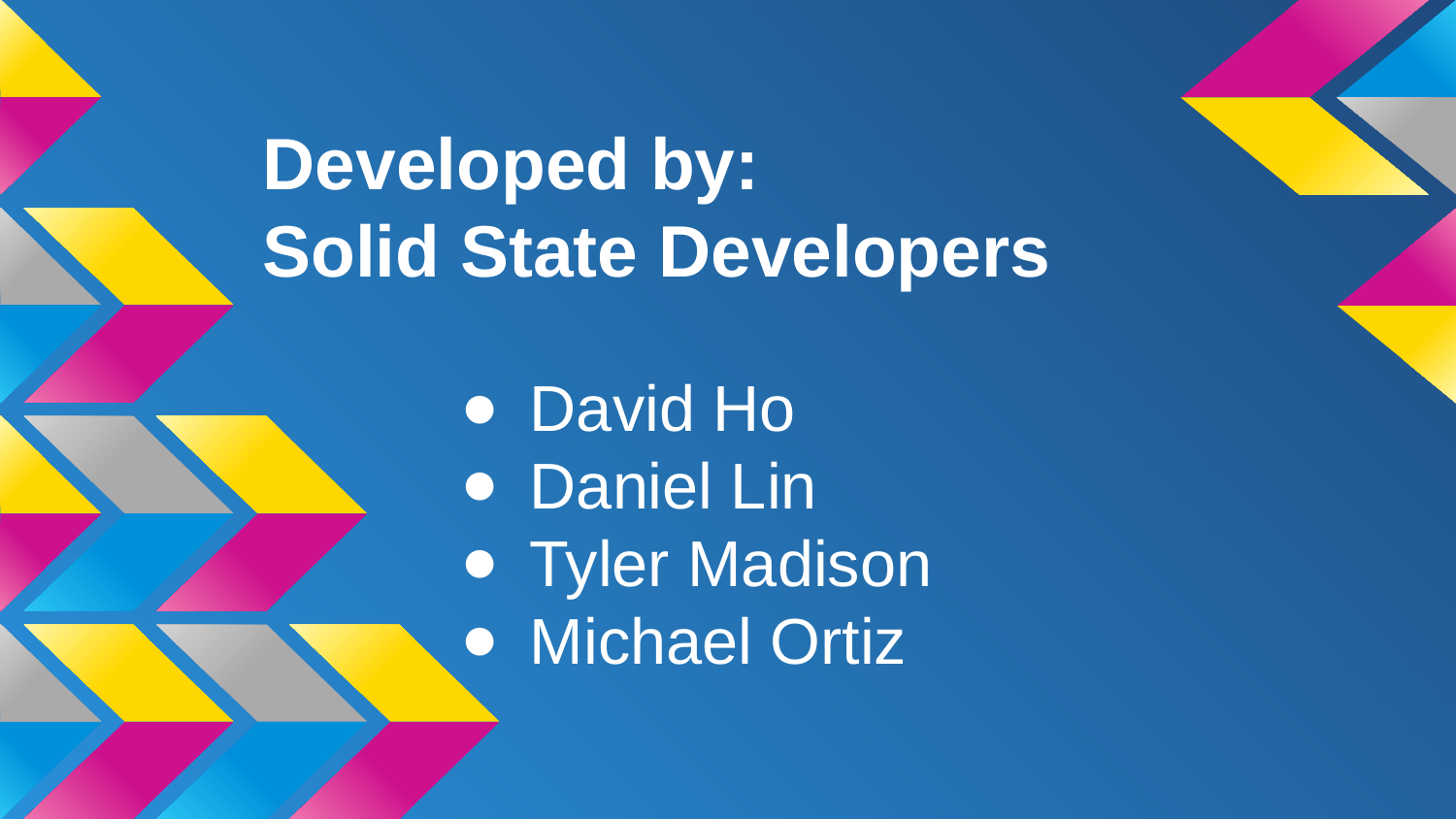

# Developed by:
Solid State Developers
David Ho
Daniel Lin
Tyler Madison
Michael Ortiz